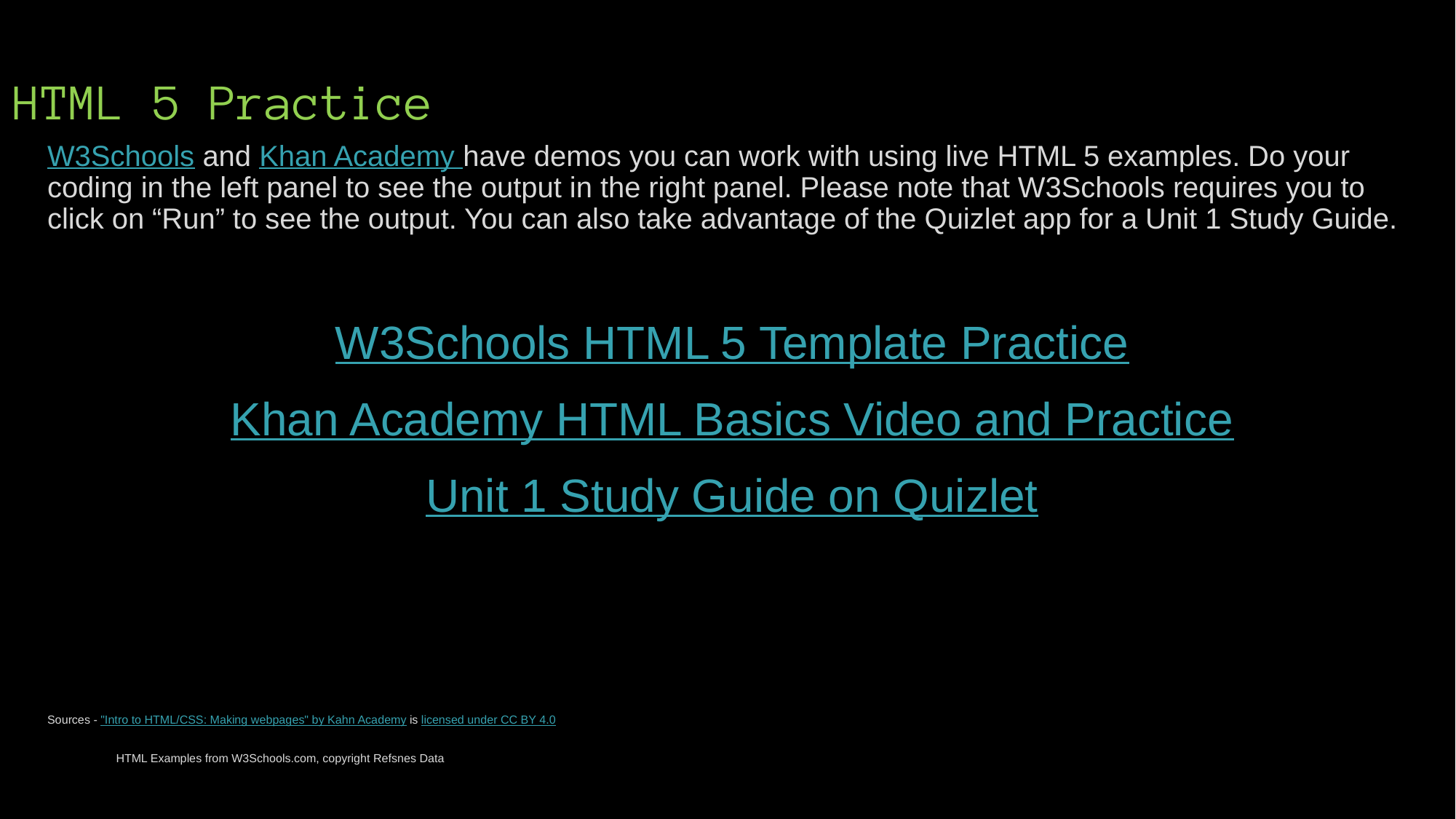

# HTML 5 Practice
W3Schools and Khan Academy have demos you can work with using live HTML 5 examples. Do your coding in the left panel to see the output in the right panel. Please note that W3Schools requires you to click on “Run” to see the output. You can also take advantage of the Quizlet app for a Unit 1 Study Guide.

W3Schools HTML 5 Template Practice
Khan Academy HTML Basics Video and Practice
Unit 1 Study Guide on Quizlet

Sources - "Intro to HTML/CSS: Making webpages" by Kahn Academy is licensed under CC BY 4.0
                     HTML Examples from W3Schools.com, copyright Refsnes Data